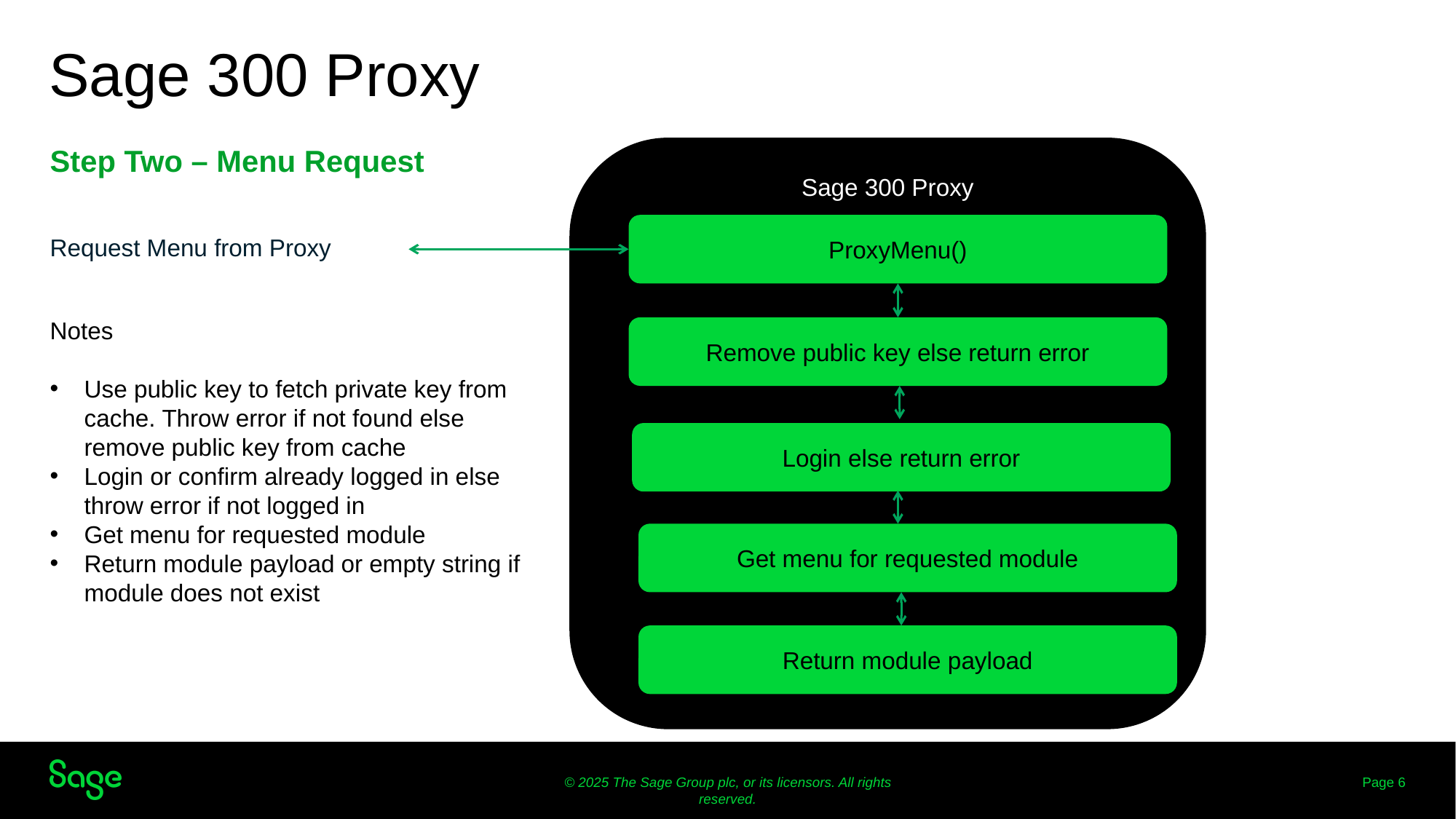

# Sage 300 Proxy
Step Two – Menu Request
Sage 300 Proxy
ProxyMenu()
Request Menu from Proxy
Notes

Use public key to fetch private key from cache. Throw error if not found else remove public key from cache
Login or confirm already logged in else throw error if not logged in
Get menu for requested module
Return module payload or empty string if module does not exist
Remove public key else return error
Login else return error
Get menu for requested module

Return module payload
Page 6